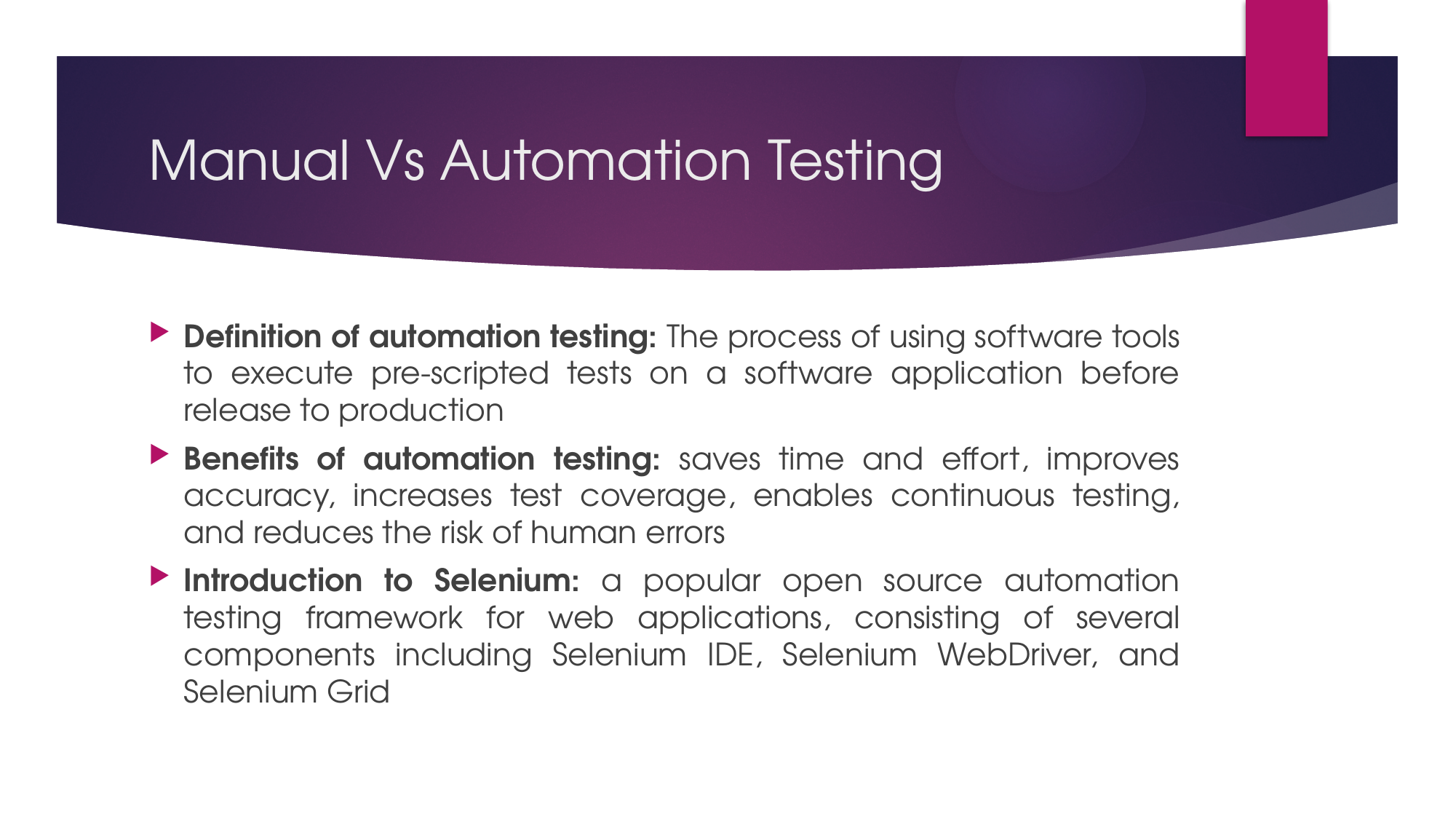

# Manual Vs Automation Testing
Definition of automation testing: The process of using software tools to execute pre-scripted tests on a software application before release to production
Benefits of automation testing: saves time and effort, improves accuracy, increases test coverage, enables continuous testing, and reduces the risk of human errors
Introduction to Selenium: a popular open source automation testing framework for web applications, consisting of several components including Selenium IDE, Selenium WebDriver, and Selenium Grid